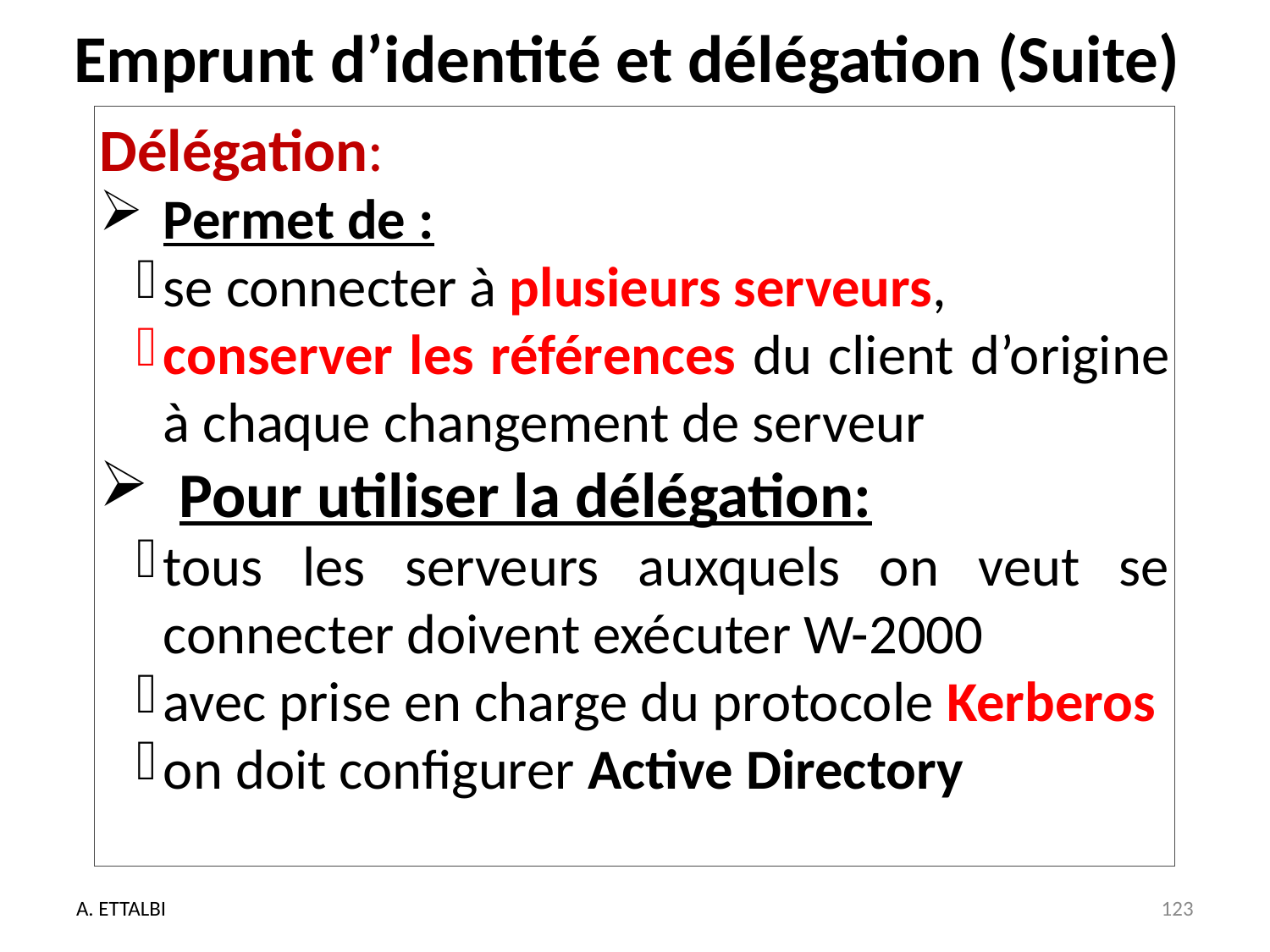

# Emprunt d’identité et délégation (Suite)
Délégation:
Permet de :
se connecter à plusieurs serveurs,
conserver les références du client d’origine à chaque changement de serveur
Pour utiliser la délégation:
tous les serveurs auxquels on veut se connecter doivent exécuter W-2000
avec prise en charge du protocole Kerberos
on doit configurer Active Directory
A. ETTALBI
123